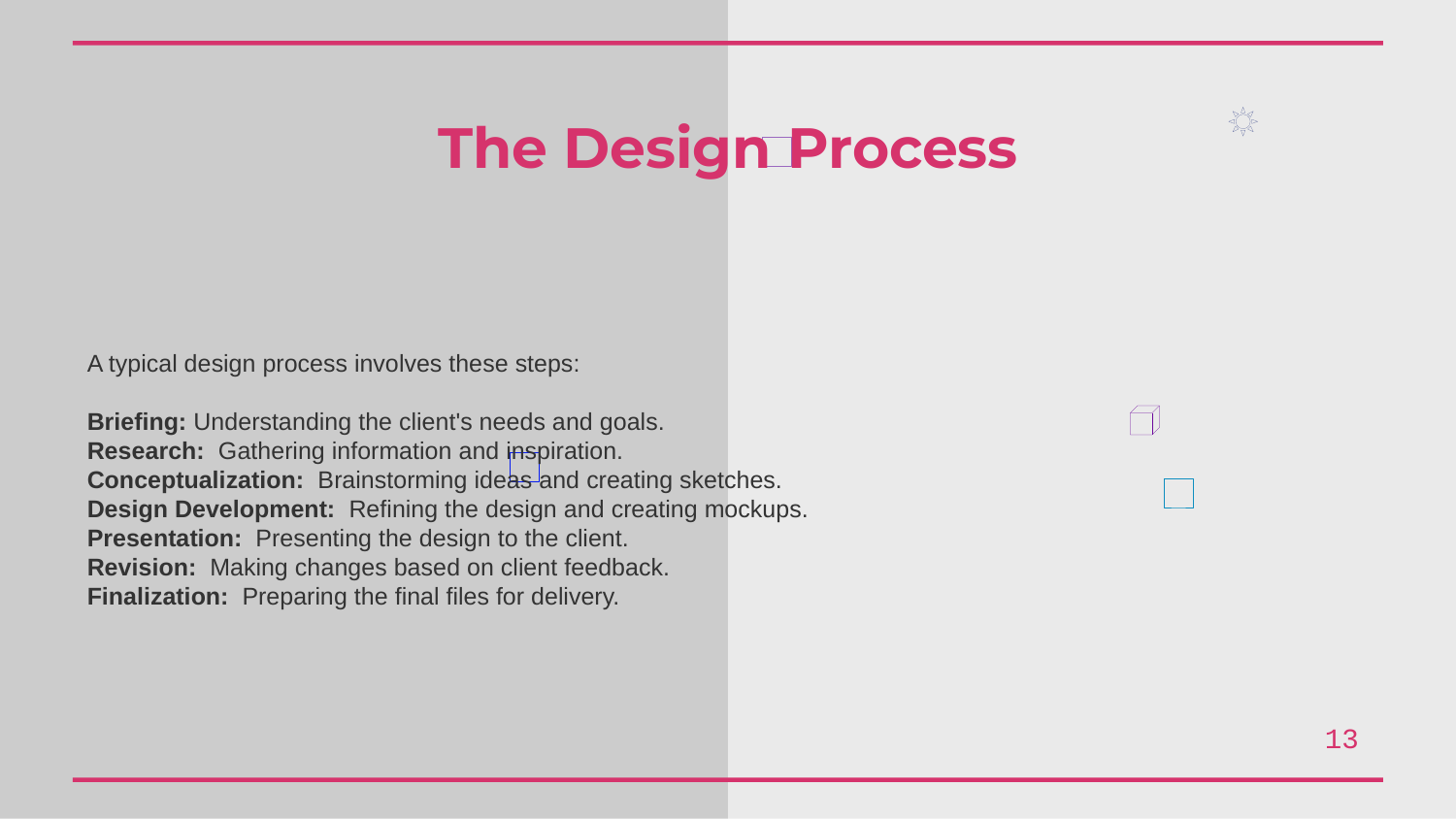

The Design Process

A typical design process involves these steps:

Briefing: Understanding the client's needs and goals.
Research:  Gathering information and inspiration.
Conceptualization:  Brainstorming ideas and creating sketches.
Design Development:  Refining the design and creating mockups.
Presentation:  Presenting the design to the client.
Revision:  Making changes based on client feedback.
Finalization:  Preparing the final files for delivery.

13